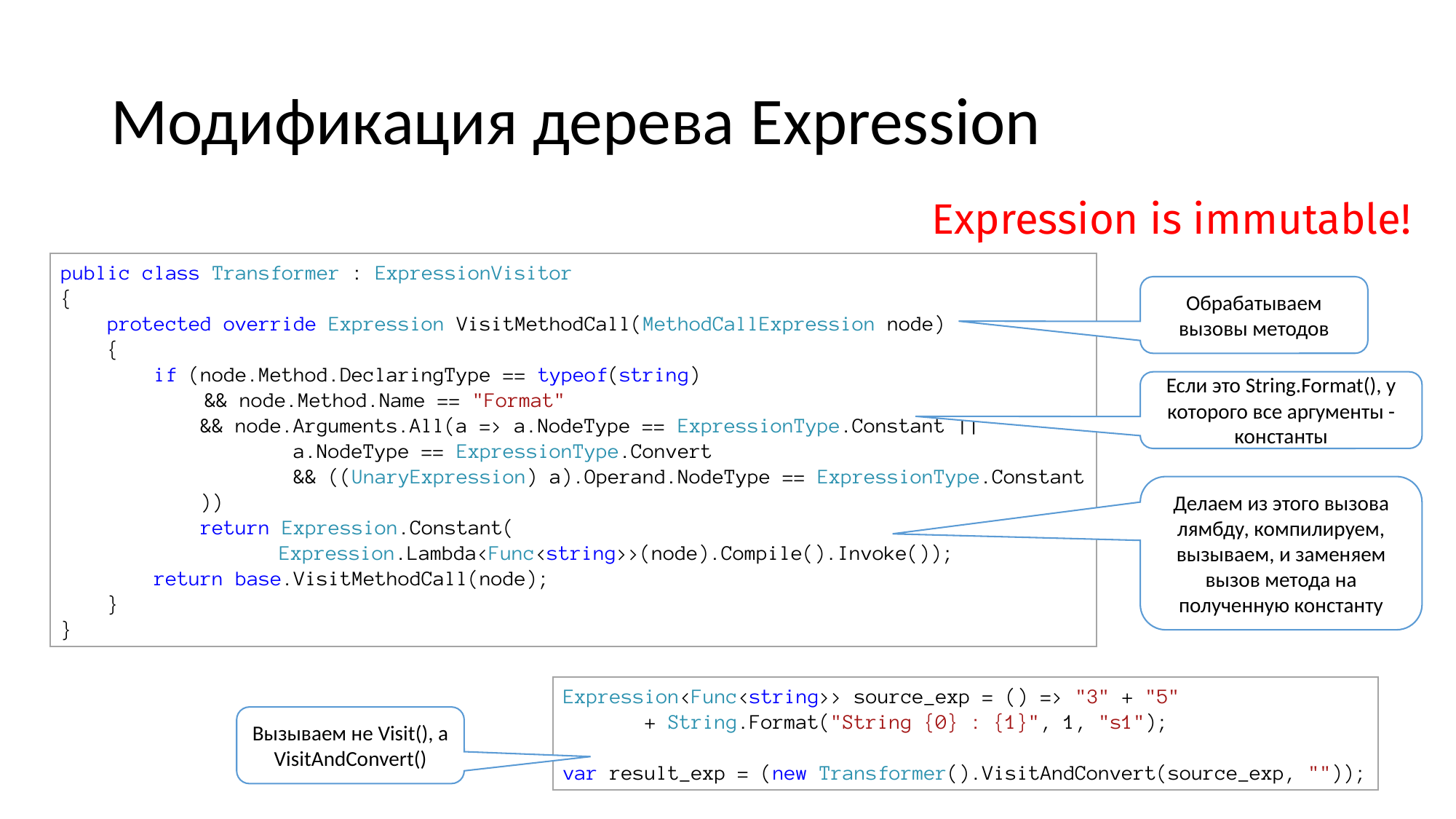

# Модификация дерева Expression
Expression is immutable!
public class Transformer : ExpressionVisitor
{
    protected override Expression VisitMethodCall(MethodCallExpression node)
    {                
        if (node.Method.DeclaringType == typeof(string)
	   && node.Method.Name == "Format"
            && node.Arguments.All(a => a.NodeType == ExpressionType.Constant || 
                    a.NodeType == ExpressionType.Convert
                    && ((UnaryExpression) a).Operand.NodeType == ExpressionType.Constant
            ))
            return Expression.Constant(
		Expression.Lambda<Func<string>>(node).Compile().Invoke());
        return base.VisitMethodCall(node);
    }
}
Обрабатываем вызовы методов
Если это String.Format(), у которого все аргументы - константы
Делаем из этого вызова лямбду, компилируем, вызываем, и заменяем вызов метода на полученную константу
Expression<Func<string>> source_exp = () => "3" + "5"
       + String.Format("String {0} : {1}", 1, "s1");
var result_exp = (new Transformer().VisitAndConvert(source_exp, ""));
Вызываем не Visit(), а VisitAndConvert()